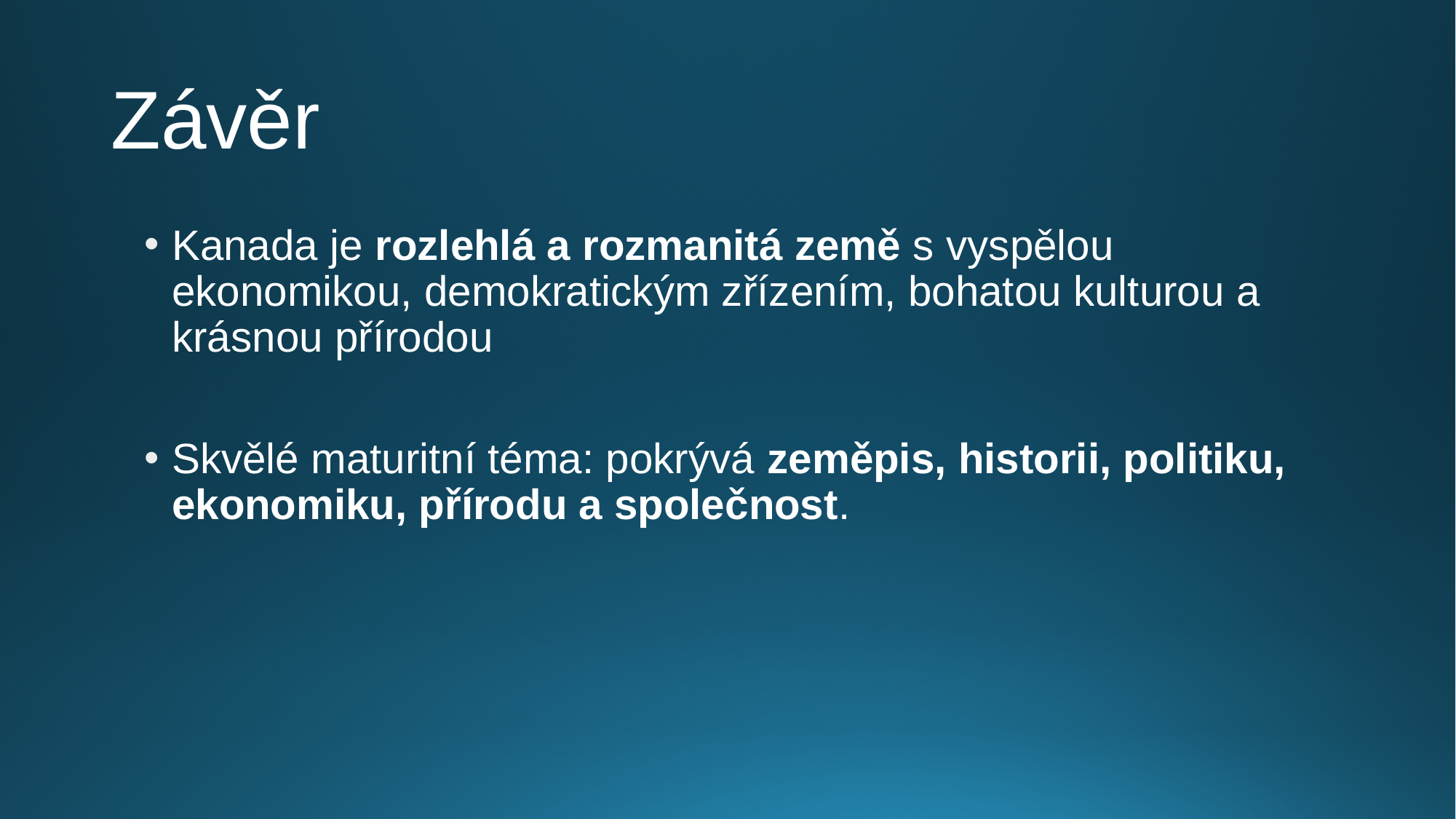

# Závěr
Kanada je rozlehlá a rozmanitá země s vyspělou ekonomikou, demokratickým zřízením, bohatou kulturou a krásnou přírodou

Skvělé maturitní téma: pokrývá zeměpis, historii, politiku, ekonomiku, přírodu a společnost.